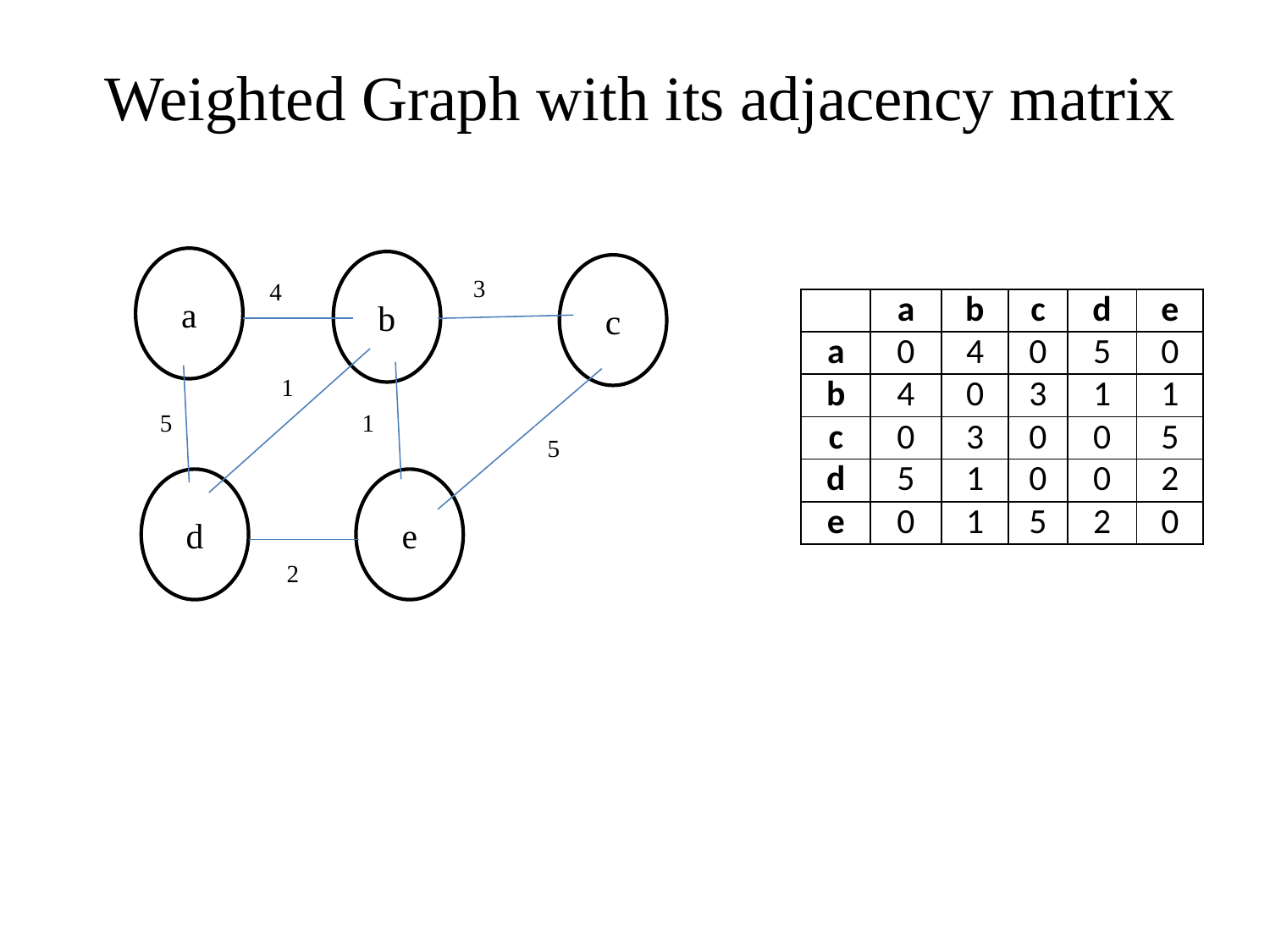

Weighted Graph with its adjacency matrix
a
b
c
d
e
3
4
1
5
1
5
2
|  | a | b | c | d | e |
| --- | --- | --- | --- | --- | --- |
| a | 0 | 4 | 0 | 5 | 0 |
| b | 4 | 0 | 3 | 1 | 1 |
| c | 0 | 3 | 0 | 0 | 5 |
| d | 5 | 1 | 0 | 0 | 2 |
| e | 0 | 1 | 5 | 2 | 0 |